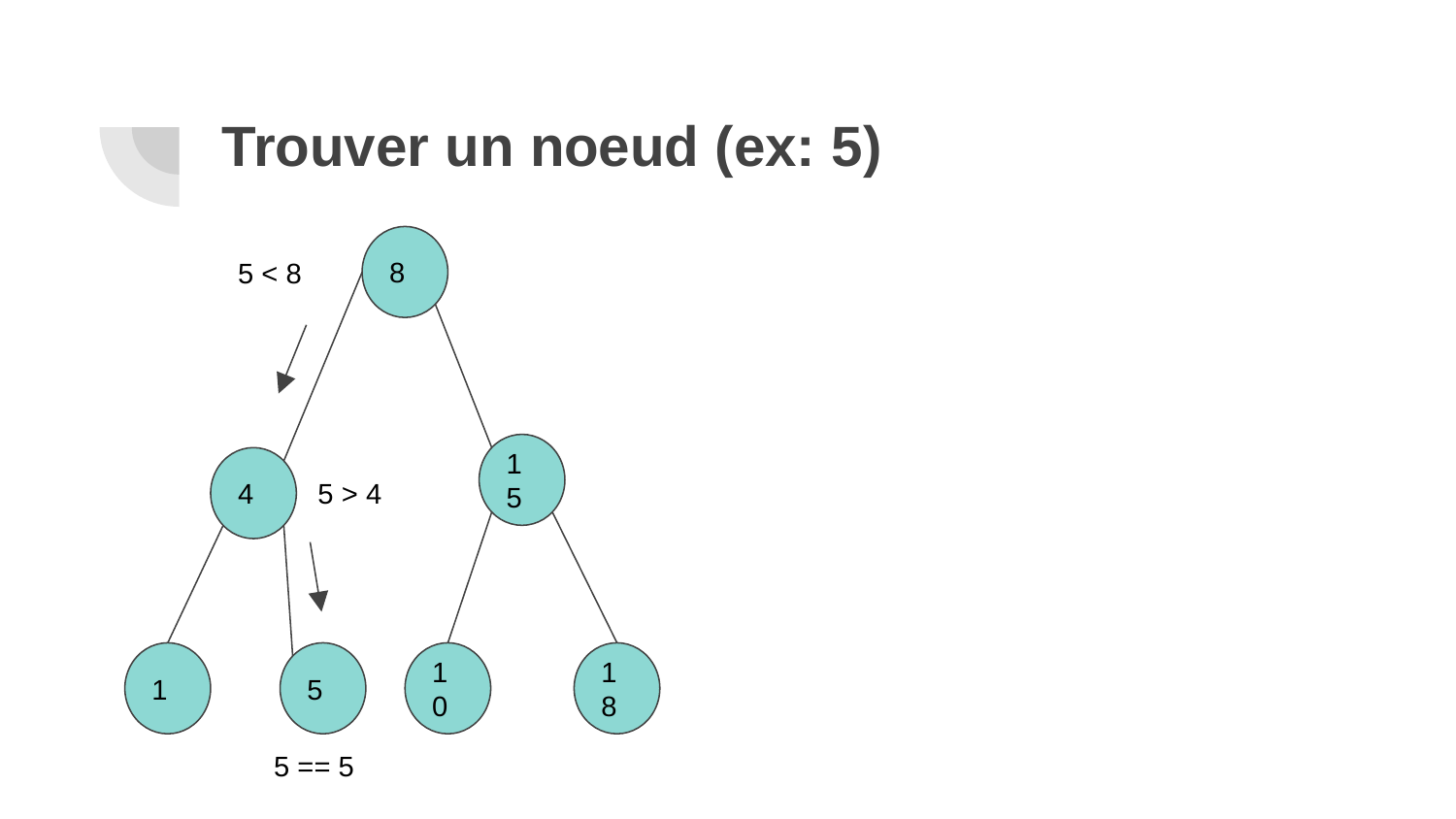

# Trouver un noeud (ex: 5)

8
5 < 8
15
4
5 > 4
1
5
10
18
5 == 5